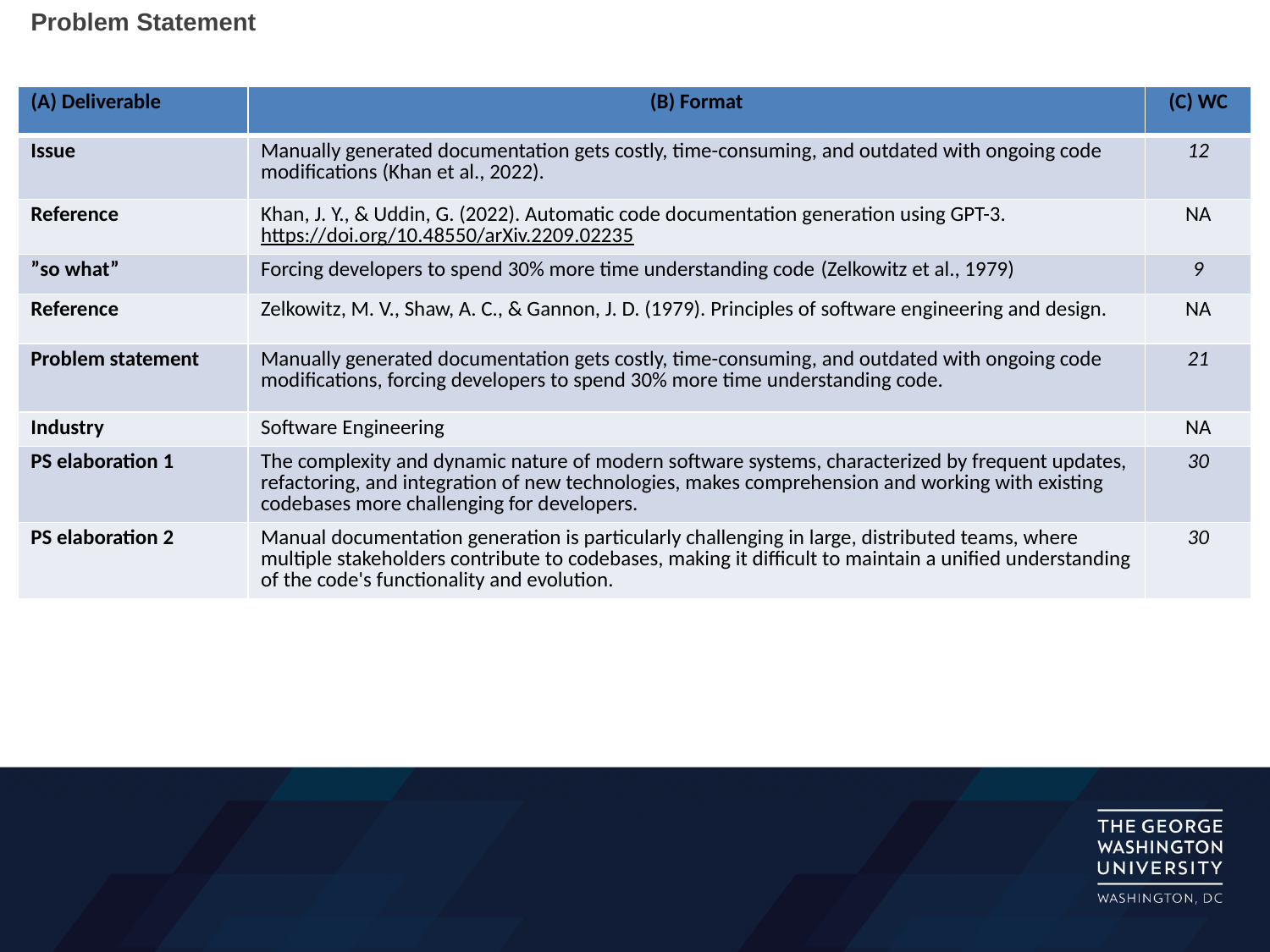

# Problem Statement
| (A) Deliverable | (B) Format | (C) WC |
| --- | --- | --- |
| Issue | Manually generated documentation gets costly, time-consuming, and outdated with ongoing code modifications (Khan et al., 2022). | 12 |
| Reference | Khan, J. Y., & Uddin, G. (2022). Automatic code documentation generation using GPT-3. https://doi.org/10.48550/arXiv.2209.02235 | NA |
| ”so what” | Forcing developers to spend 30% more time understanding code (Zelkowitz et al., 1979) | 9 |
| Reference | Zelkowitz, M. V., Shaw, A. C., & Gannon, J. D. (1979). Principles of software engineering and design. | NA |
| Problem statement | Manually generated documentation gets costly, time-consuming, and outdated with ongoing code modifications, forcing developers to spend 30% more time understanding code. | 21 |
| Industry | Software Engineering | NA |
| PS elaboration 1 | The complexity and dynamic nature of modern software systems, characterized by frequent updates, refactoring, and integration of new technologies, makes comprehension and working with existing codebases more challenging for developers. | 30 |
| PS elaboration 2 | Manual documentation generation is particularly challenging in large, distributed teams, where multiple stakeholders contribute to codebases, making it difficult to maintain a unified understanding of the code's functionality and evolution. | 30 |